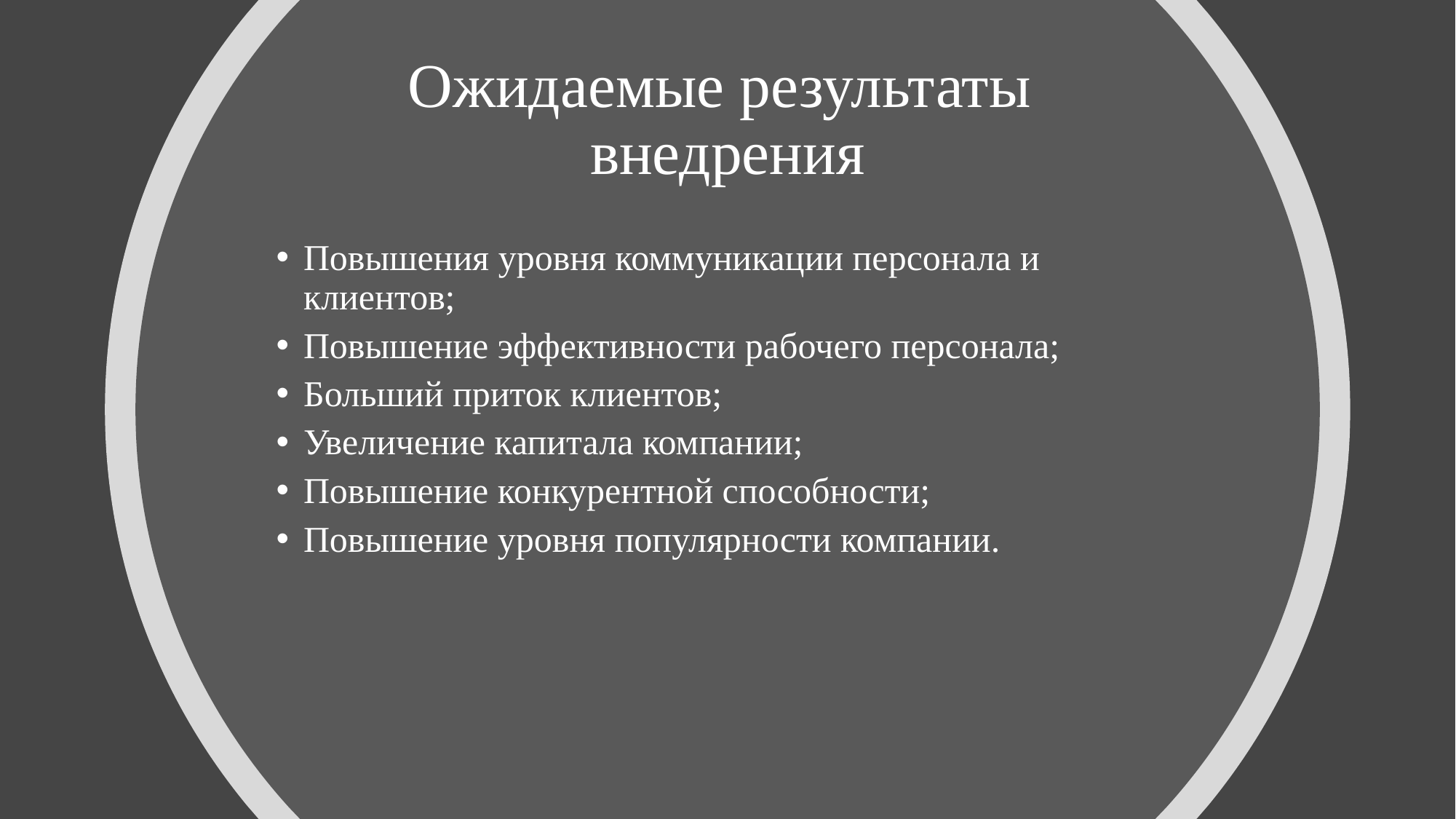

# Ожидаемые результаты  внедрения

Повышения уровня коммуникации персонала и клиентов;
Повышение эффективности рабочего персонала;
Больший приток клиентов;
Увеличение капитала компании;
Повышение конкурентной способности;
Повышение уровня популярности компании.